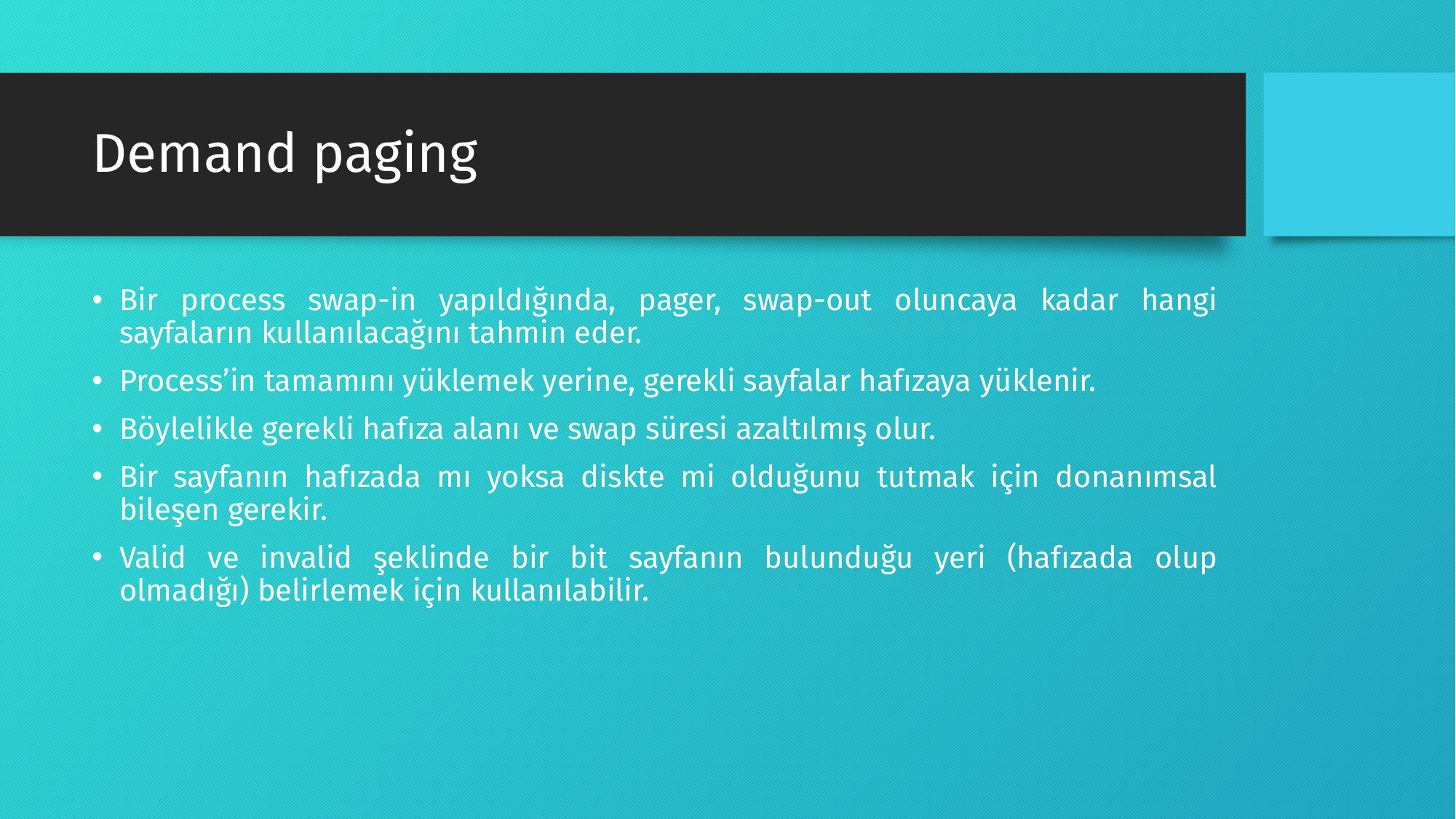

# Demand paging
Bir process swap-in yapıldığında, pager, swap-out oluncaya kadar hangi sayfaların kullanılacağını tahmin eder.
Process’in tamamını yüklemek yerine, gerekli sayfalar hafızaya yüklenir.
Böylelikle gerekli hafıza alanı ve swap süresi azaltılmış olur.
Bir sayfanın hafızada mı yoksa diskte mi olduğunu tutmak için donanımsal bileşen gerekir.
Valid ve invalid şeklinde bir bit sayfanın bulunduğu yeri (hafızada olup olmadığı) belirlemek için kullanılabilir.